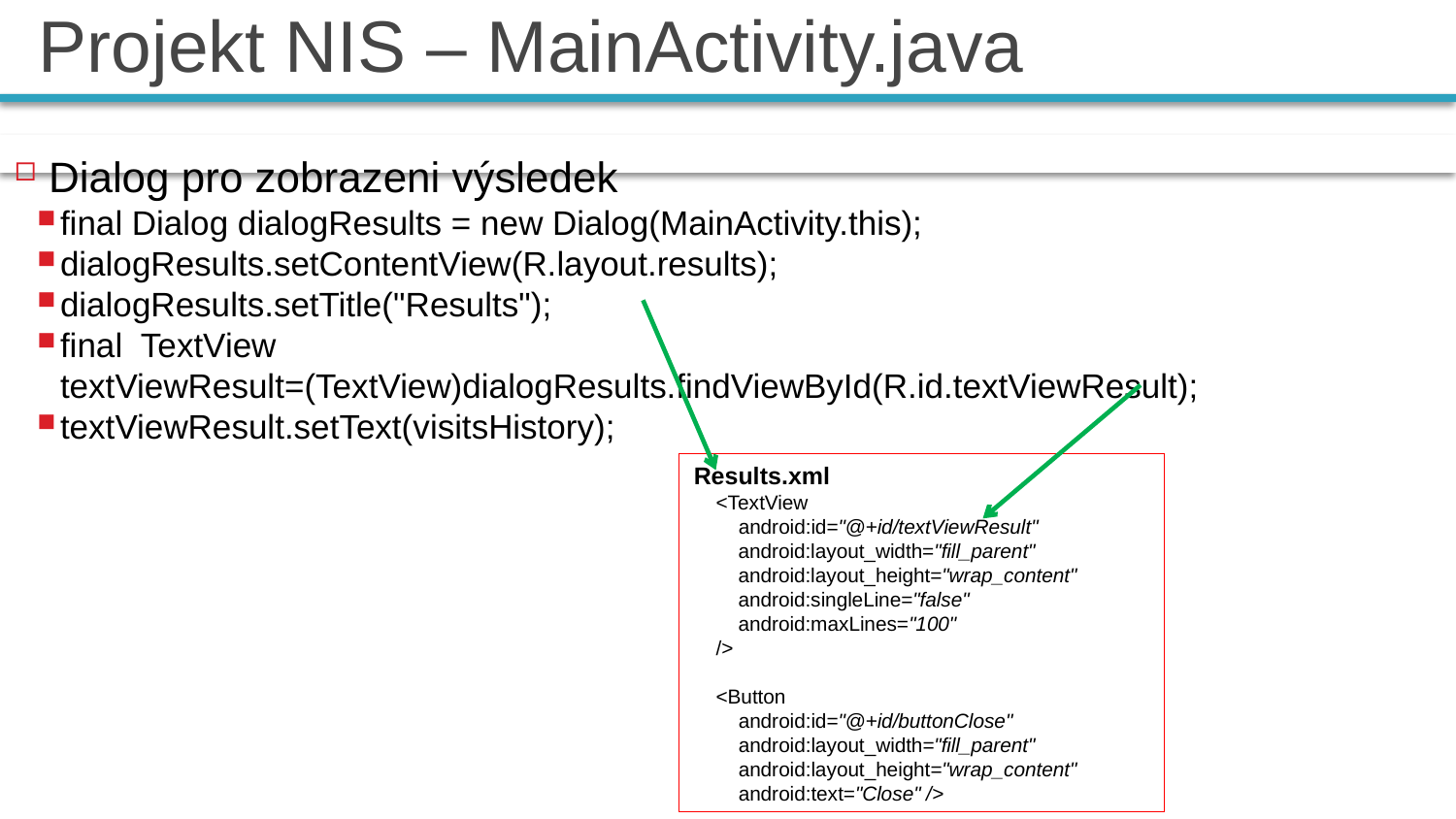

# Projekt NIS – MainActivity.java
Dialog pro zobrazeni výsledek
final Dialog dialogResults = new Dialog(MainActivity.this);
dialogResults.setContentView(R.layout.results);
dialogResults.setTitle("Results");
final  TextView textViewResult=(TextView)dialogResults.findViewById(R.id.textViewResult);
textViewResult.setText(visitsHistory);

Results.xml
    <TextView
        android:id="@+id/textViewResult"
        android:layout_width="fill_parent"
        android:layout_height="wrap_content"
        android:singleLine="false"
        android:maxLines="100"
    />

    <Button
        android:id="@+id/buttonClose"
        android:layout_width="fill_parent"
        android:layout_height="wrap_content"
        android:text="Close" />